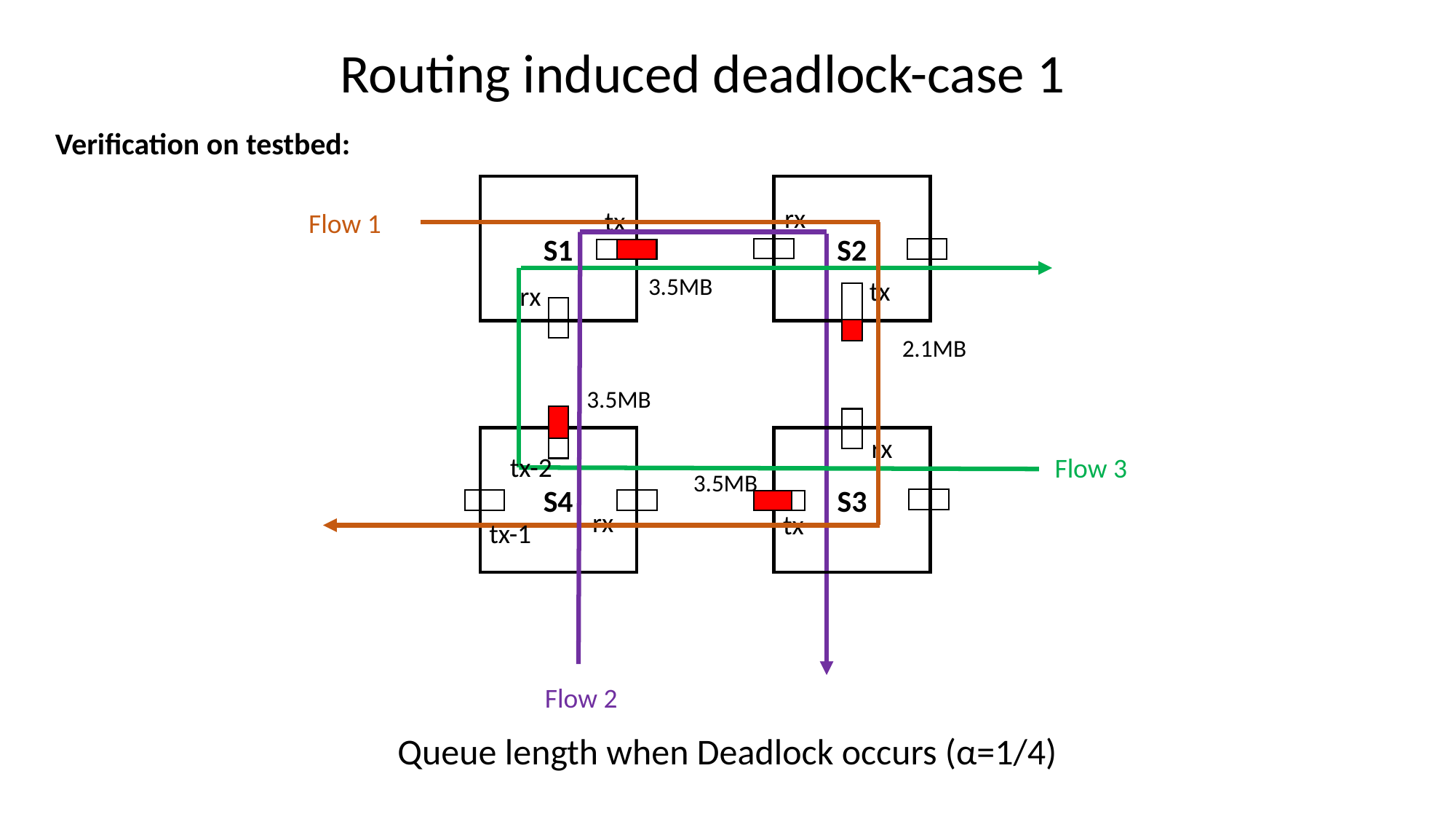

Routing induced deadlock-case 1
Verification on testbed:
S1
S2
rx
tx
Flow 1

3.5MB
tx
rx

2.1MB
3.5MB

rx
S4
S3
tx-2
Flow 3
3.5MB

rx
tx
tx-1
Flow 2
Queue length when Deadlock occurs (α=1/4)